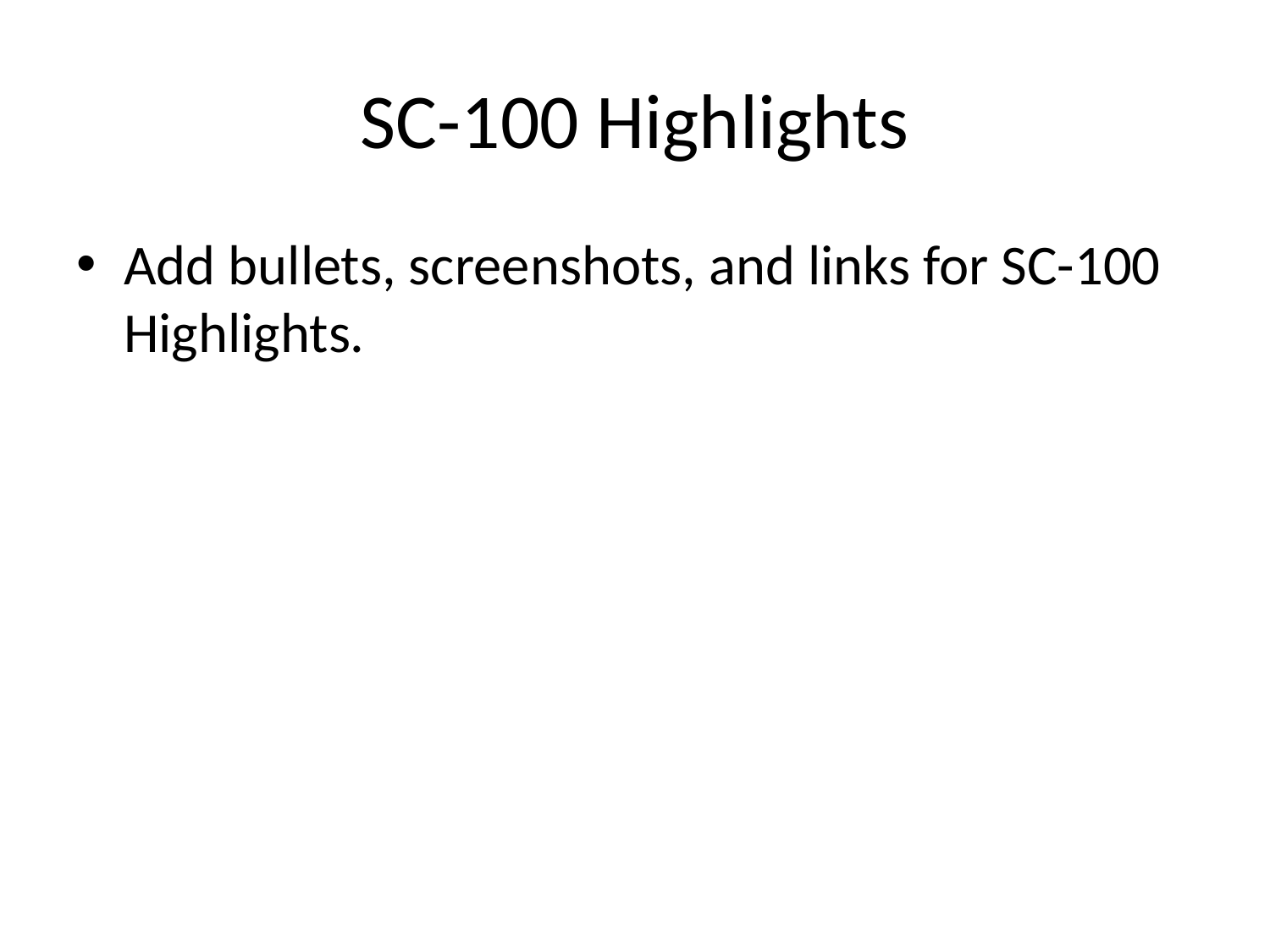

# SC-100 Highlights
Add bullets, screenshots, and links for SC-100 Highlights.